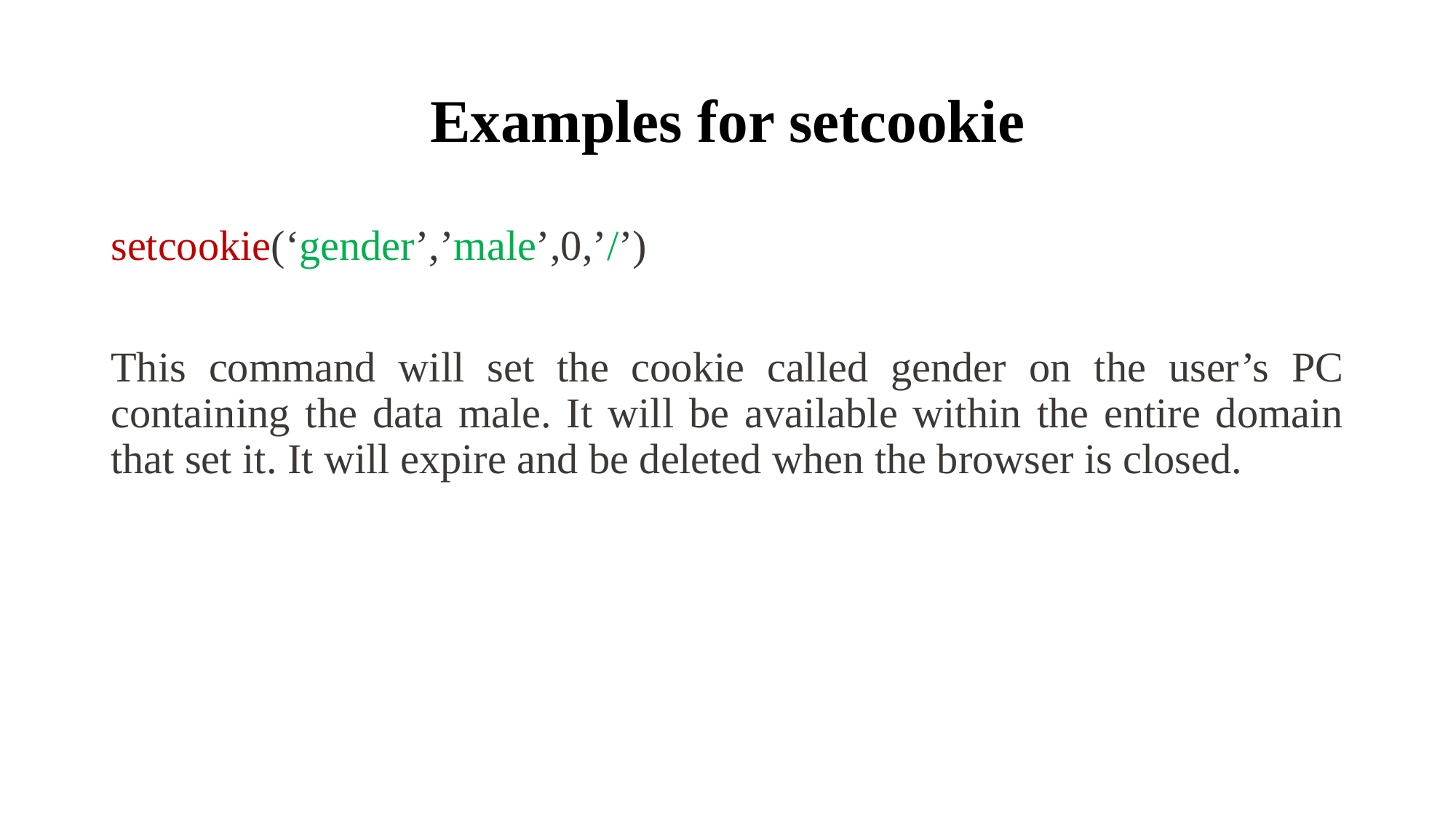

# Examples for setcookie
setcookie(‘gender’,’male’,0,’/’)

This command will set the cookie called gender on the user’s PC containing the data male. It will be available within the entire domain that set it. It will expire and be deleted when the browser is closed.